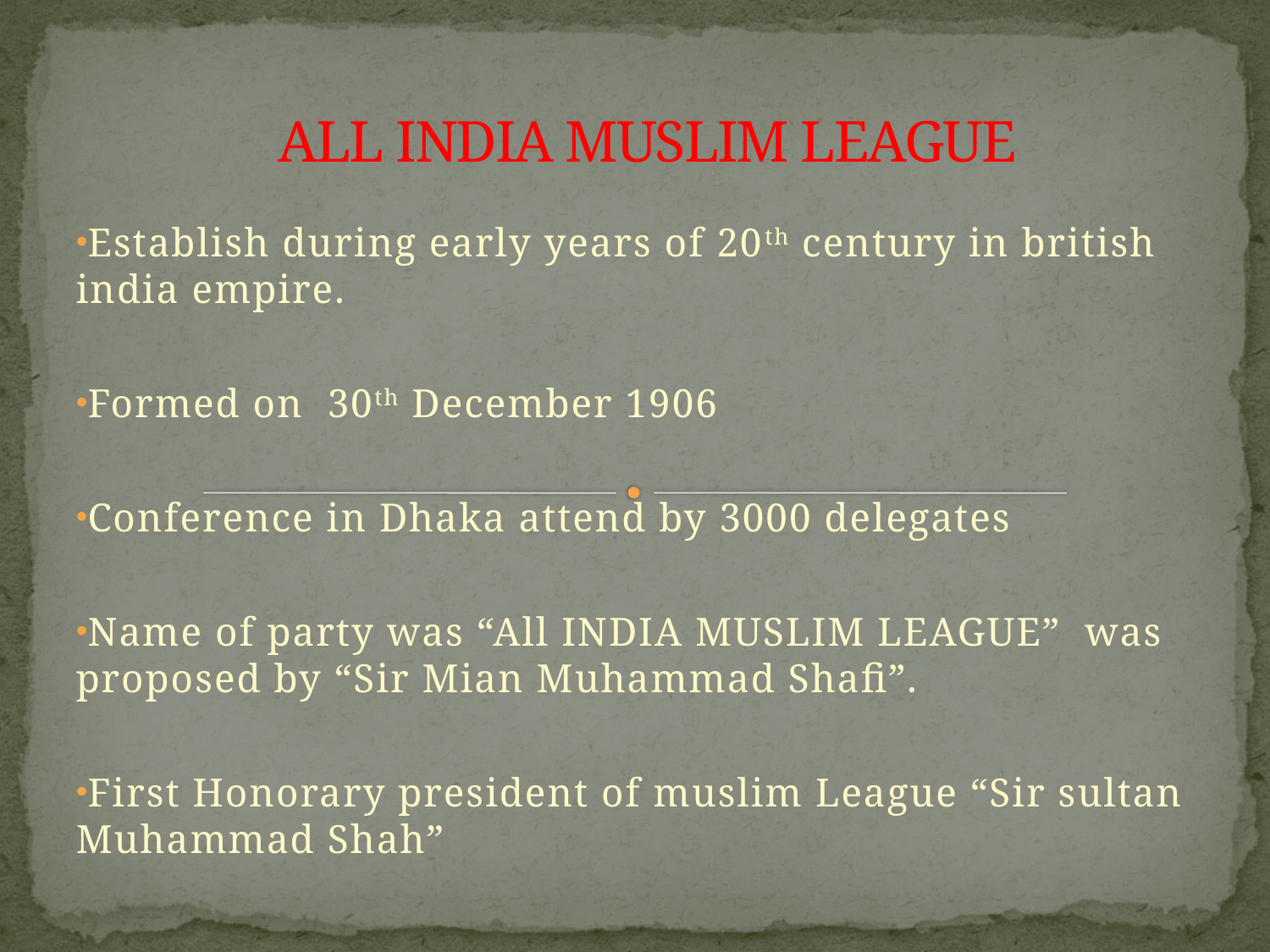

# ALL INDIA MUSLIM LEAGUE
Establish during early years of 20th century in british india empire.

Formed on  30th December 1906

Conference in Dhaka attend by 3000 delegates

Name of party was “All INDIA MUSLIM LEAGUE”  was proposed by “Sir Mian Muhammad Shafi”.

First Honorary president of muslim League “Sir sultan Muhammad Shah”